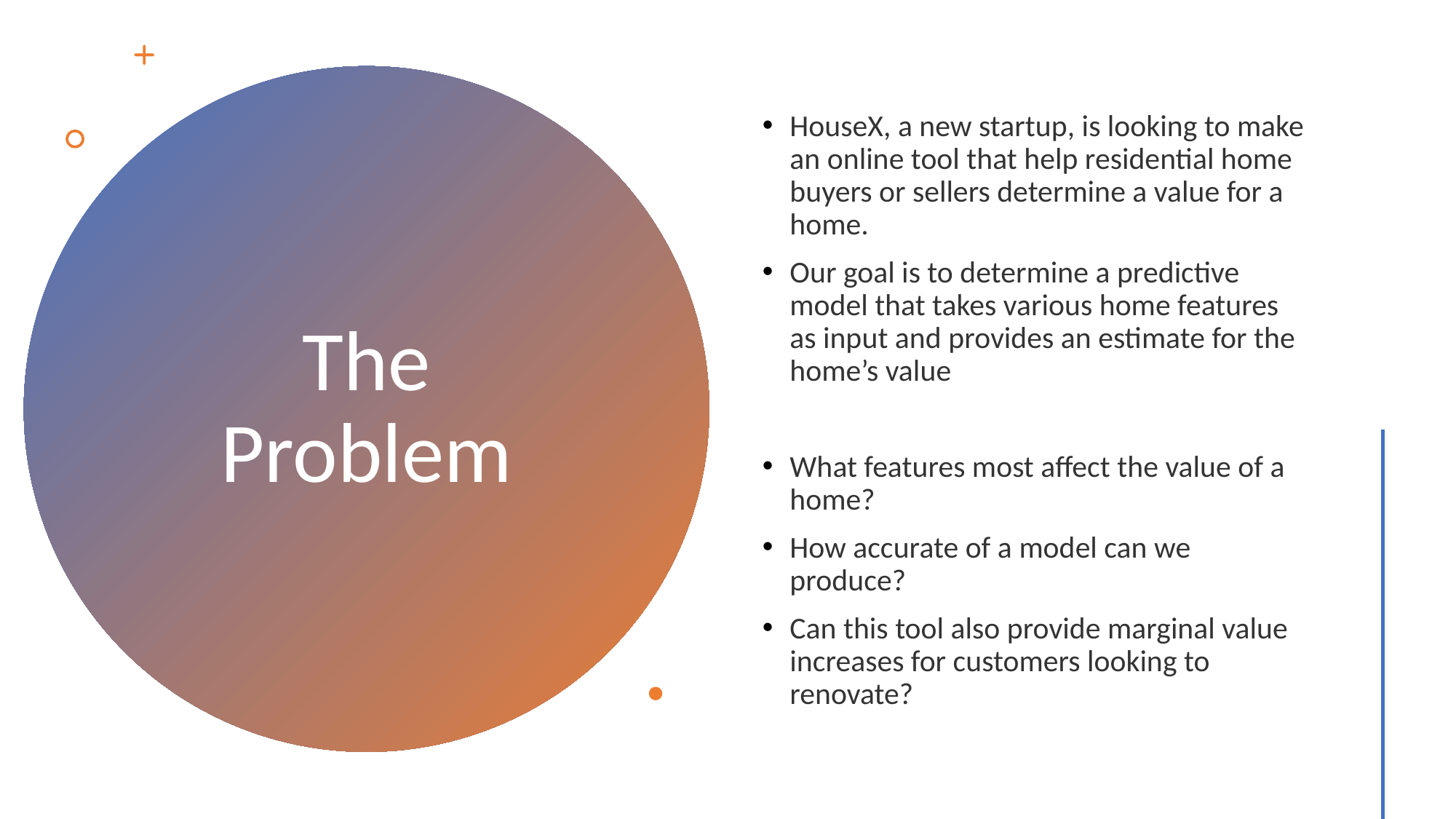

HouseX, a new startup, is looking to make an online tool that help residential home buyers or sellers determine a value for a home.
Our goal is to determine a predictive model that takes various home features as input and provides an estimate for the home’s value

What features most affect the value of a home?
How accurate of a model can we produce?
Can this tool also provide marginal value increases for customers looking to renovate?

# The Problem